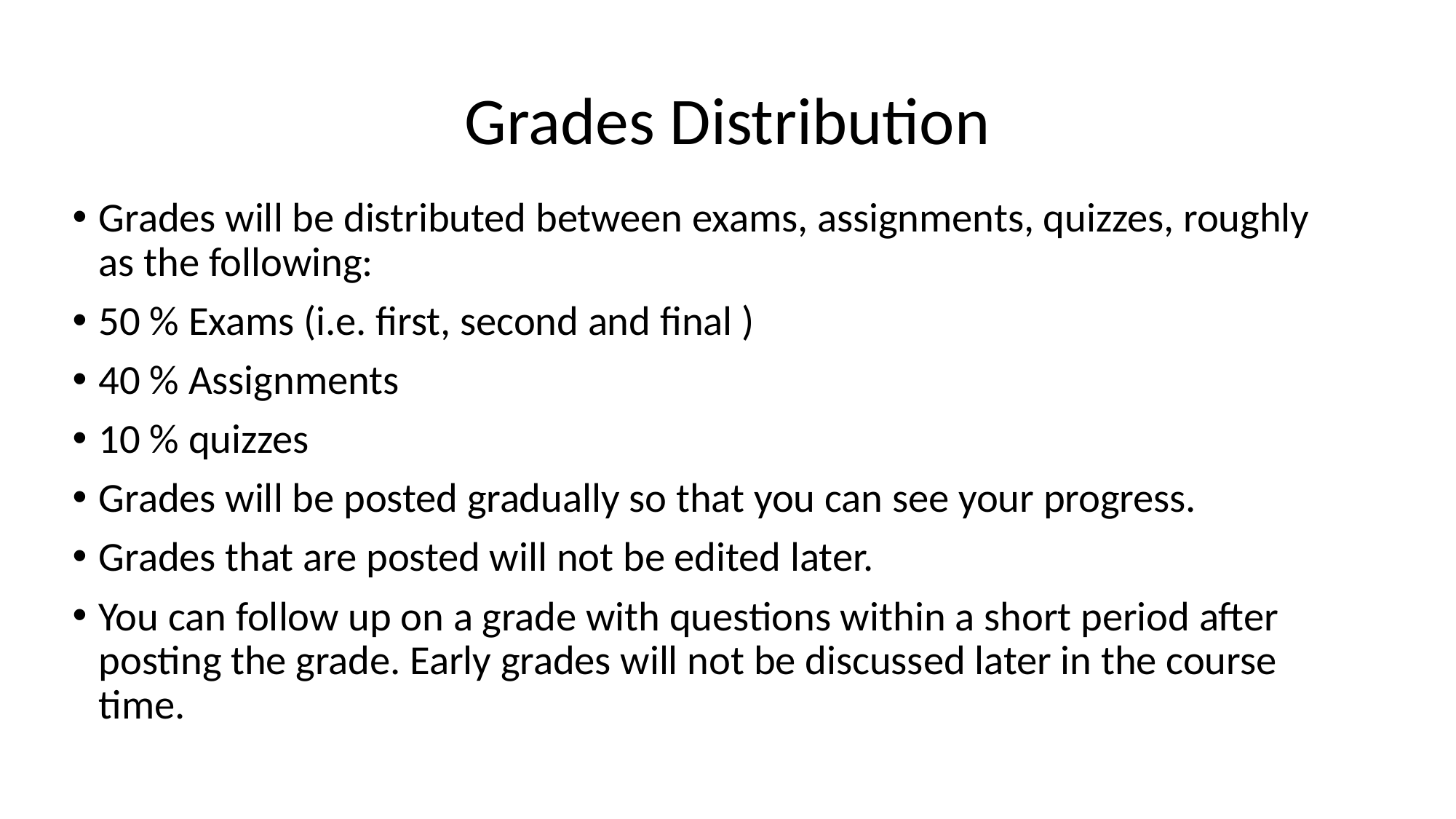

# Grades Distribution
Grades will be distributed between exams, assignments, quizzes, roughly as the following:
50 % Exams (i.e. first, second and final )
40 % Assignments
10 % quizzes
Grades will be posted gradually so that you can see your progress.
Grades that are posted will not be edited later.
You can follow up on a grade with questions within a short period after posting the grade. Early grades will not be discussed later in the course time.